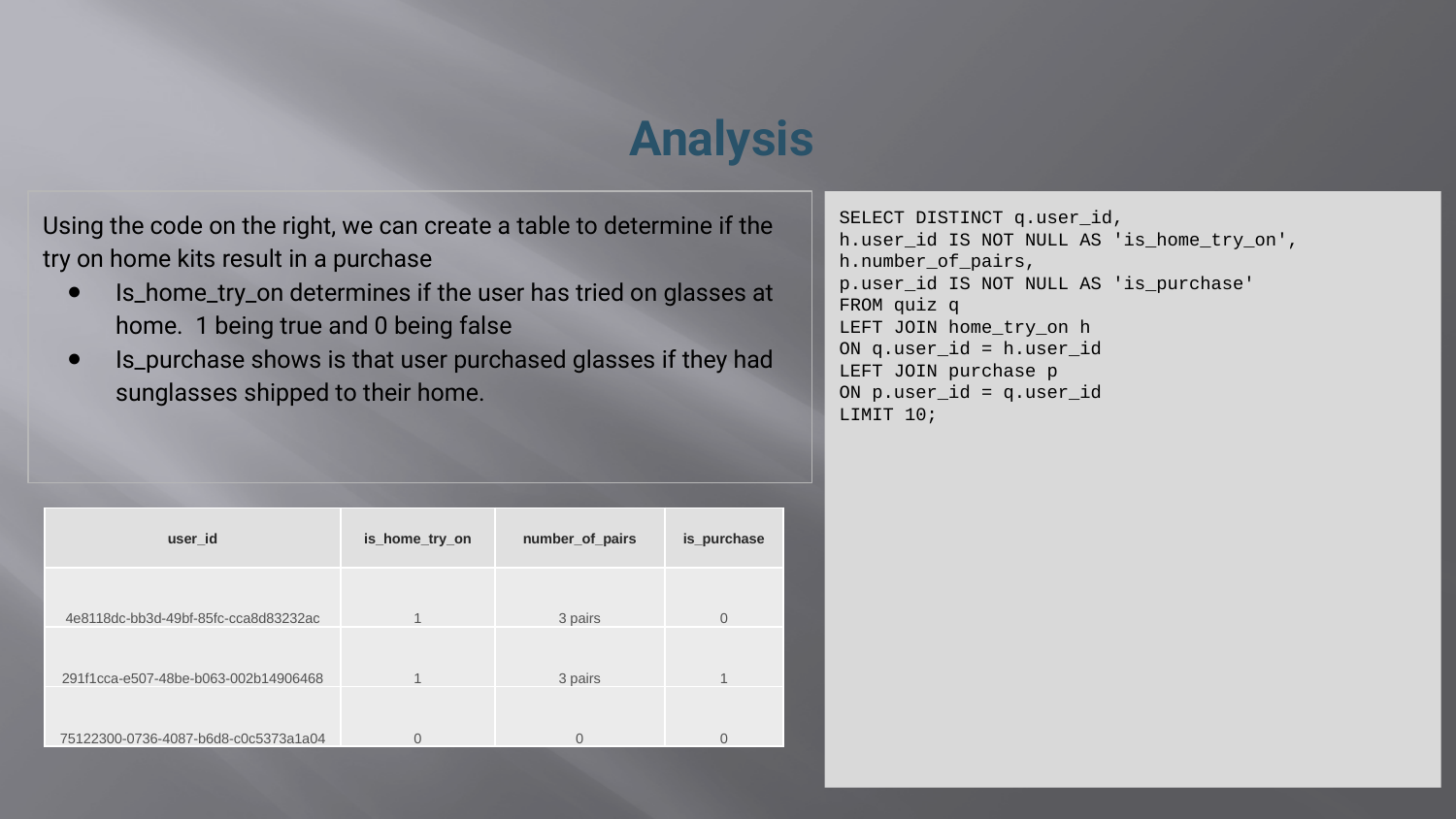

Analysis
Using the code on the right, we can create a table to determine if the try on home kits result in a purchase
Is_home_try_on determines if the user has tried on glasses at home.  1 being true and 0 being false
Is_purchase shows is that user purchased glasses if they had sunglasses shipped to their home.

SELECT DISTINCT q.user_id,
h.user_id IS NOT NULL AS 'is_home_try_on',
h.number_of_pairs,
p.user_id IS NOT NULL AS 'is_purchase'
FROM quiz q
LEFT JOIN home_try_on h
ON q.user_id = h.user_id
LEFT JOIN purchase p
ON p.user_id = q.user_id
LIMIT 10;
| user\_id | is\_home\_try\_on | number\_of\_pairs | is\_purchase |
| --- | --- | --- | --- |
| 4e8118dc-bb3d-49bf-85fc-cca8d83232ac | 1 | 3 pairs | 0 |
| 291f1cca-e507-48be-b063-002b14906468 | 1 | 3 pairs | 1 |
| 75122300-0736-4087-b6d8-c0c5373a1a04 | 0 | 0 | 0 |